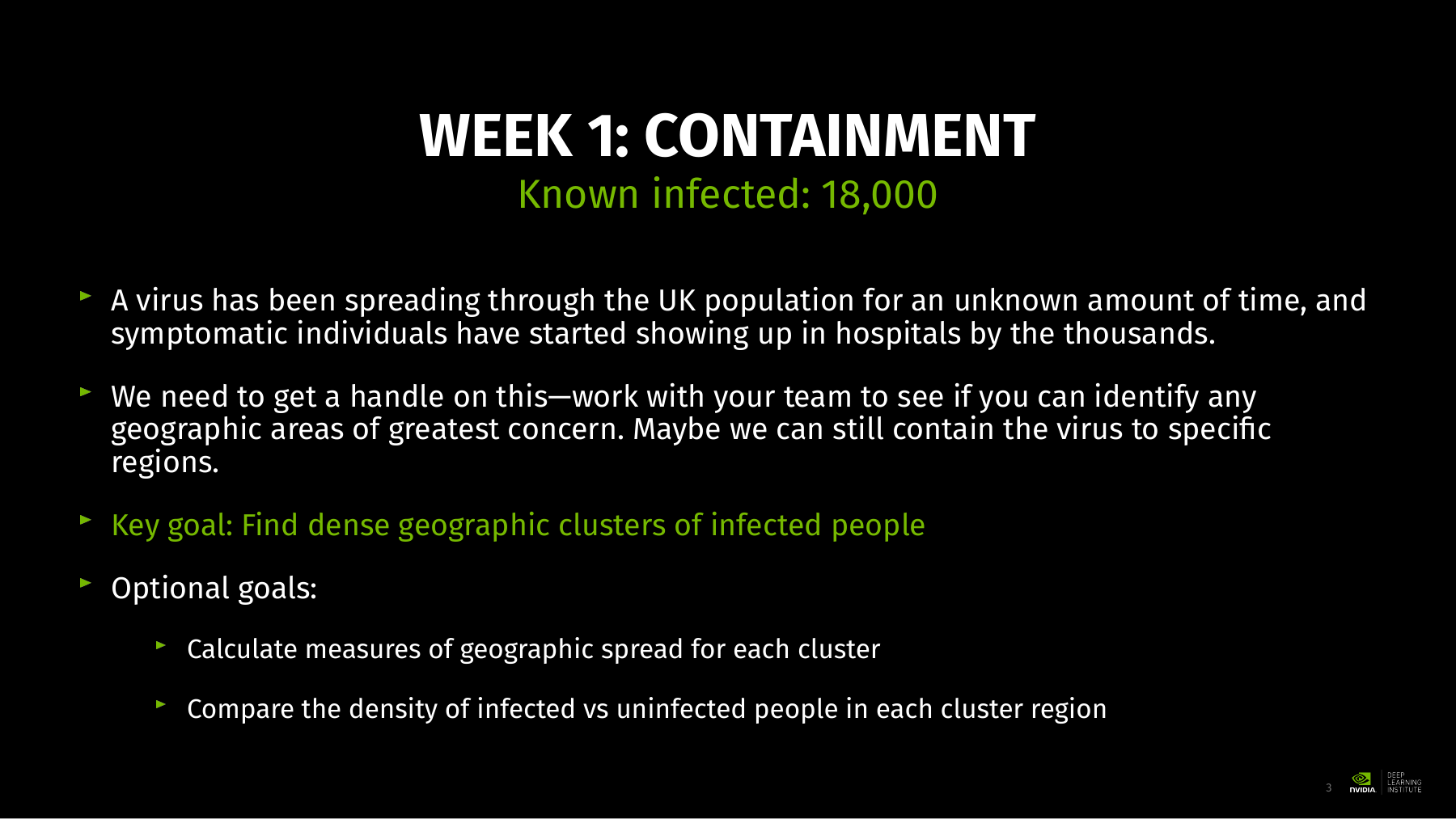

# Week 1: Containment
Known infected: 18,000
A virus has been spreading through the UK population for an unknown amount of time, and symptomatic individuals have started showing up in hospitals by the thousands.
We need to get a handle on this—work with your team to see if you can identify any geographic areas of greatest concern. Maybe we can still contain the virus to specific regions.
Key goal: Find dense geographic clusters of infected people
Optional goals:
Calculate measures of geographic spread for each cluster
Compare the density of infected vs uninfected people in each cluster region